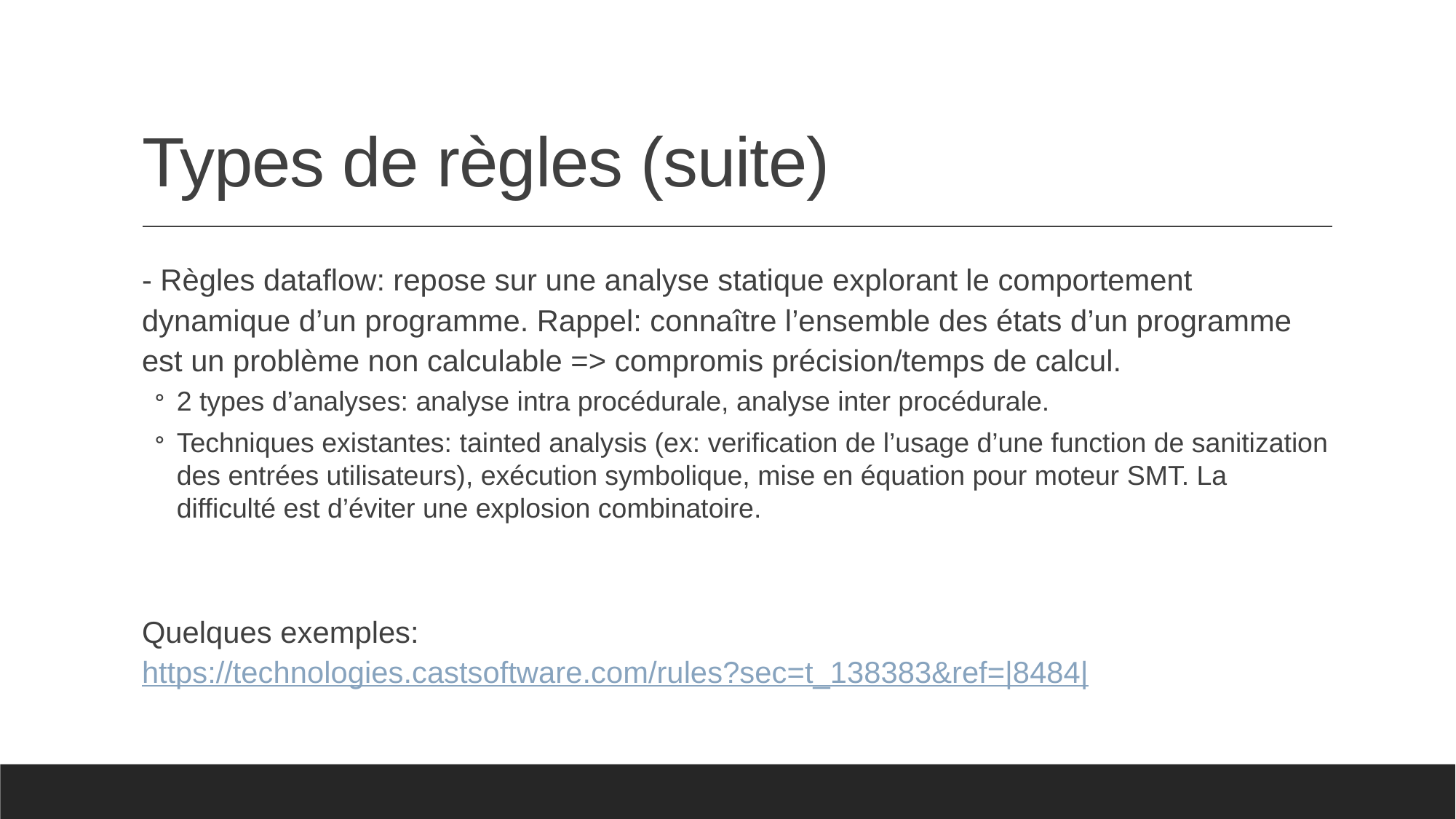

# Types de règles (suite)
- Règles dataflow: repose sur une analyse statique explorant le comportement dynamique d’un programme. Rappel: connaître l’ensemble des états d’un programme est un problème non calculable => compromis précision/temps de calcul.
2 types d’analyses: analyse intra procédurale, analyse inter procédurale.
Techniques existantes: tainted analysis (ex: verification de l’usage d’une function de sanitization des entrées utilisateurs), exécution symbolique, mise en équation pour moteur SMT. La difficulté est d’éviter une explosion combinatoire.

Quelques exemples: https://technologies.castsoftware.com/rules?sec=t_138383&ref=|8484|